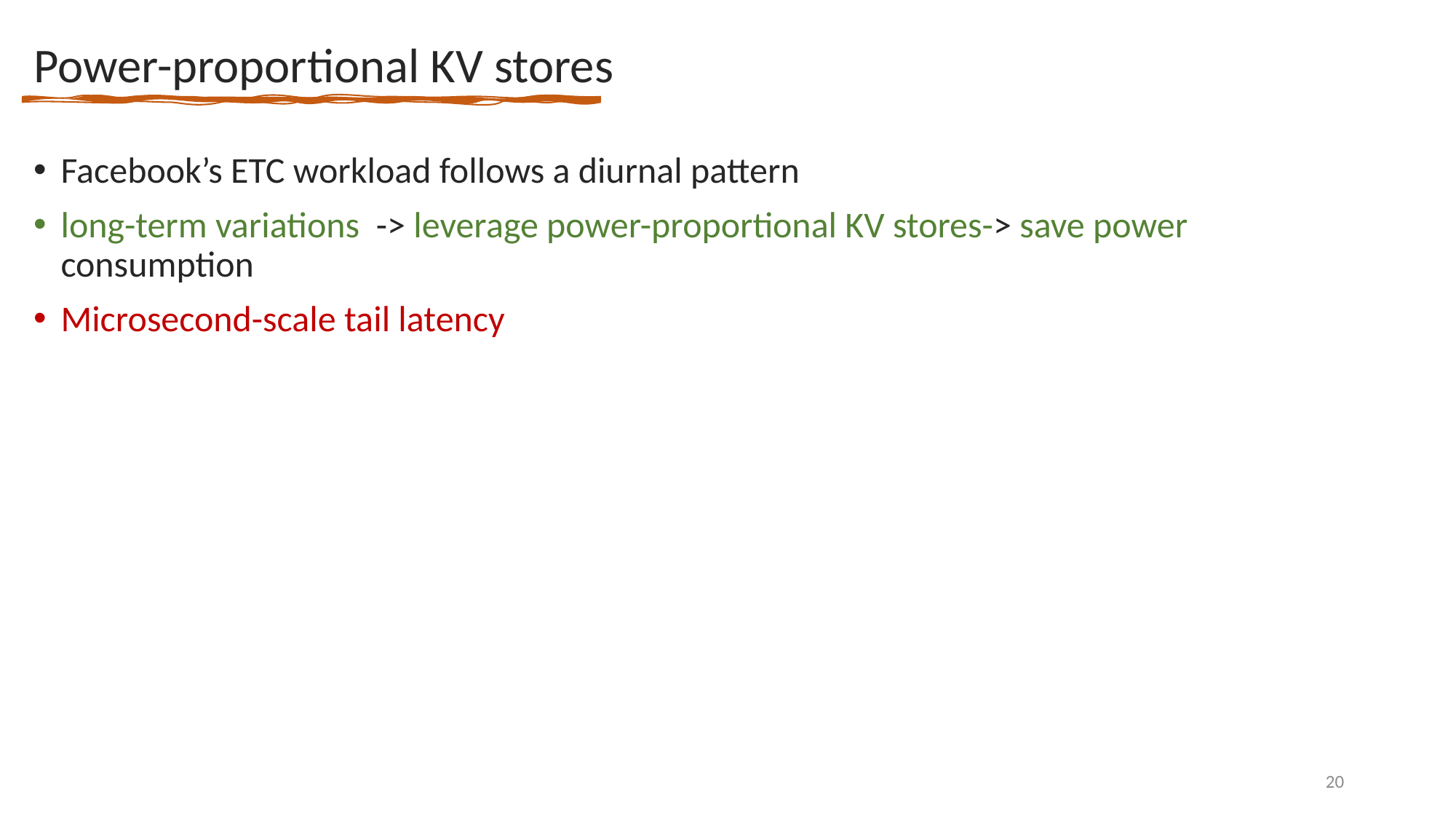

# Power-proportional KV stores

Facebook’s ETC workload follows a diurnal pattern
long-term variations  -> leverage power-proportional KV stores-> save power consumption
Microsecond-scale tail latency
20